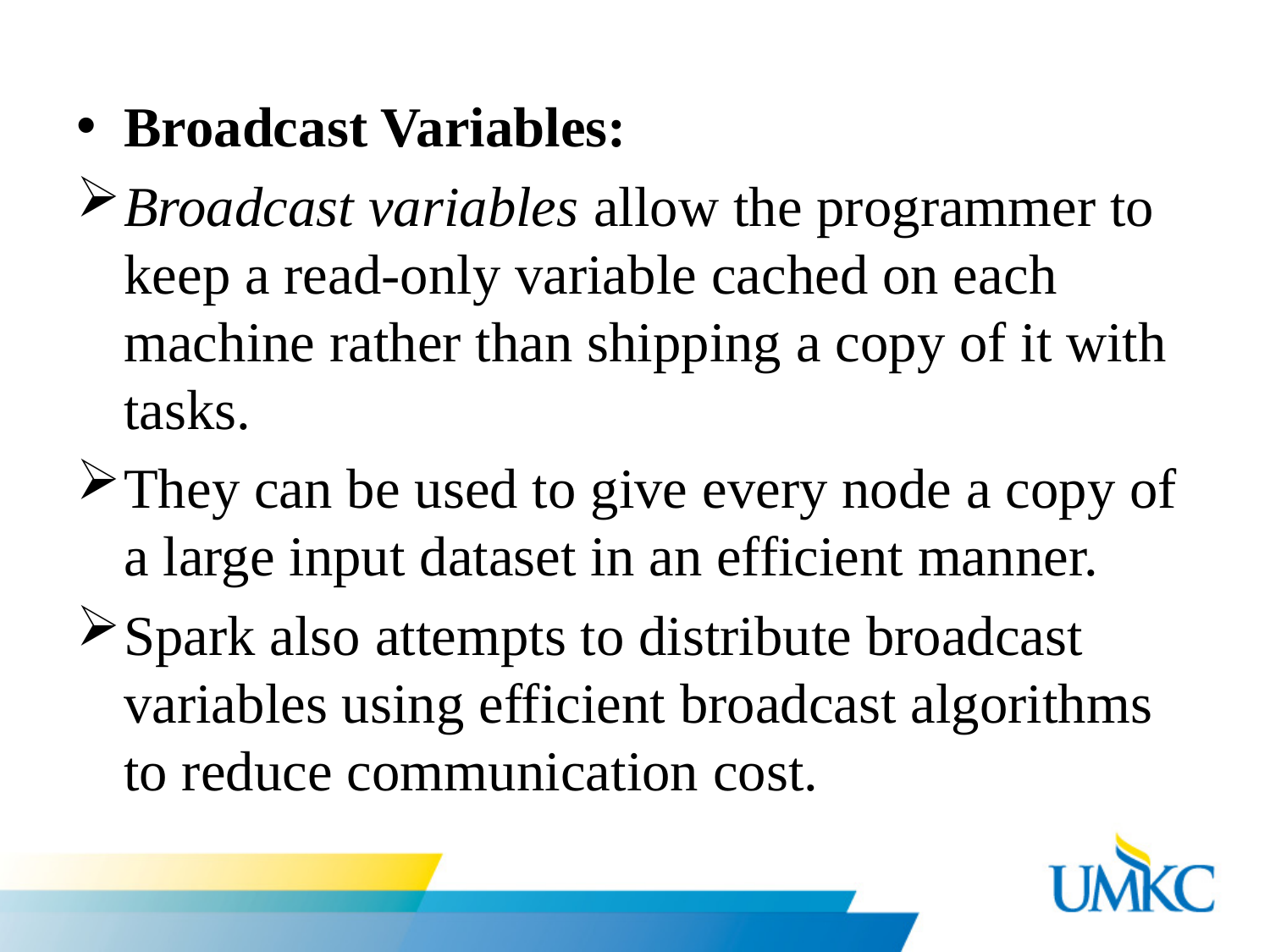

Broadcast Variables:
Broadcast variables allow the programmer to keep a read-only variable cached on each machine rather than shipping a copy of it with tasks.
They can be used to give every node a copy of a large input dataset in an efficient manner.
Spark also attempts to distribute broadcast variables using efficient broadcast algorithms to reduce communication cost.